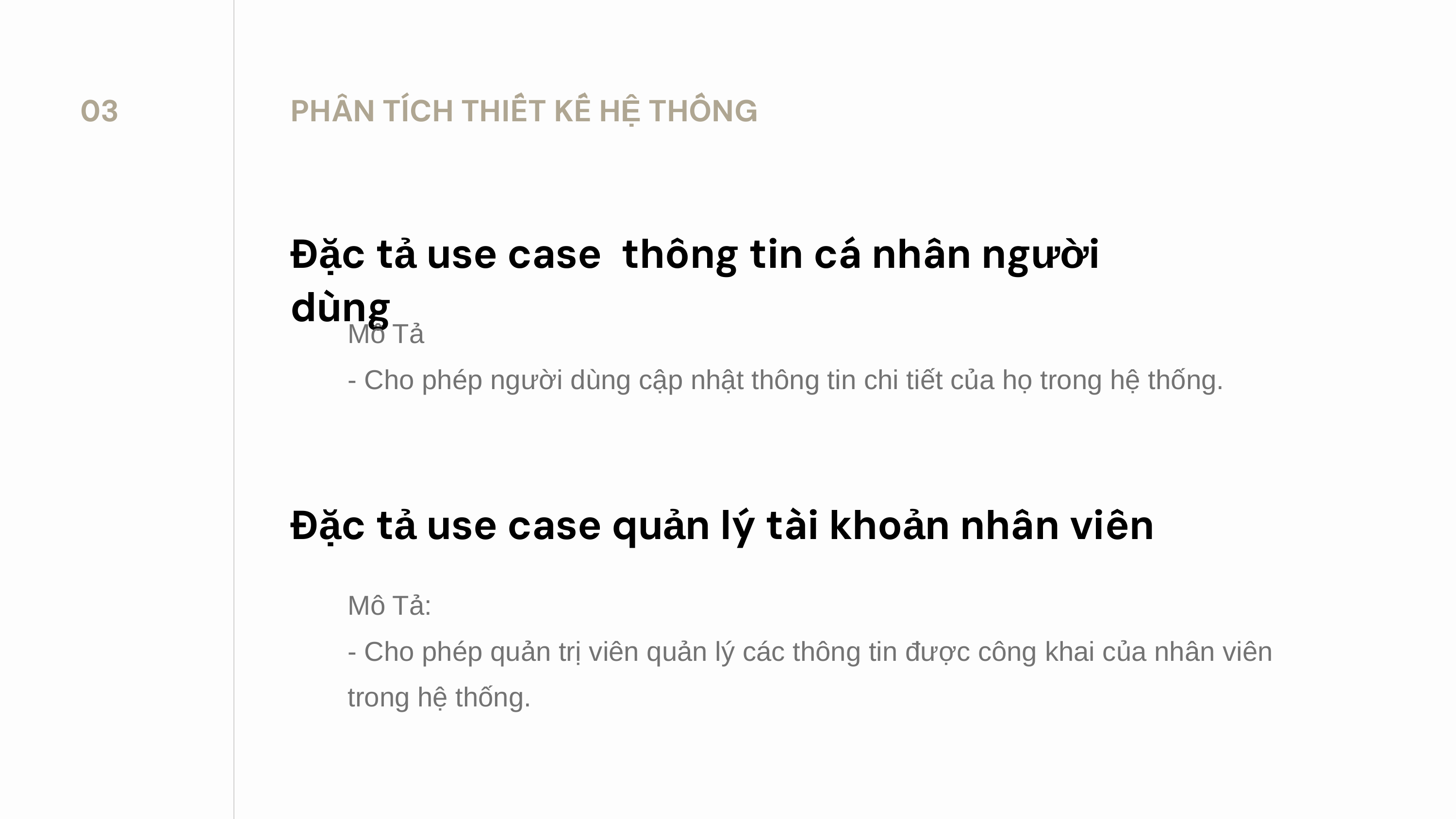

03
PHÂN TÍCH THIẾT KẾ HỆ THỐNG
Đặc tả use case  thông tin cá nhân người dùng
Mô Tả
- Cho phép người dùng cập nhật thông tin chi tiết của họ trong hệ thống.
Đặc tả use case quản lý tài khoản nhân viên
Mô Tả:
- Cho phép quản trị viên quản lý các thông tin được công khai của nhân viên trong hệ thống.